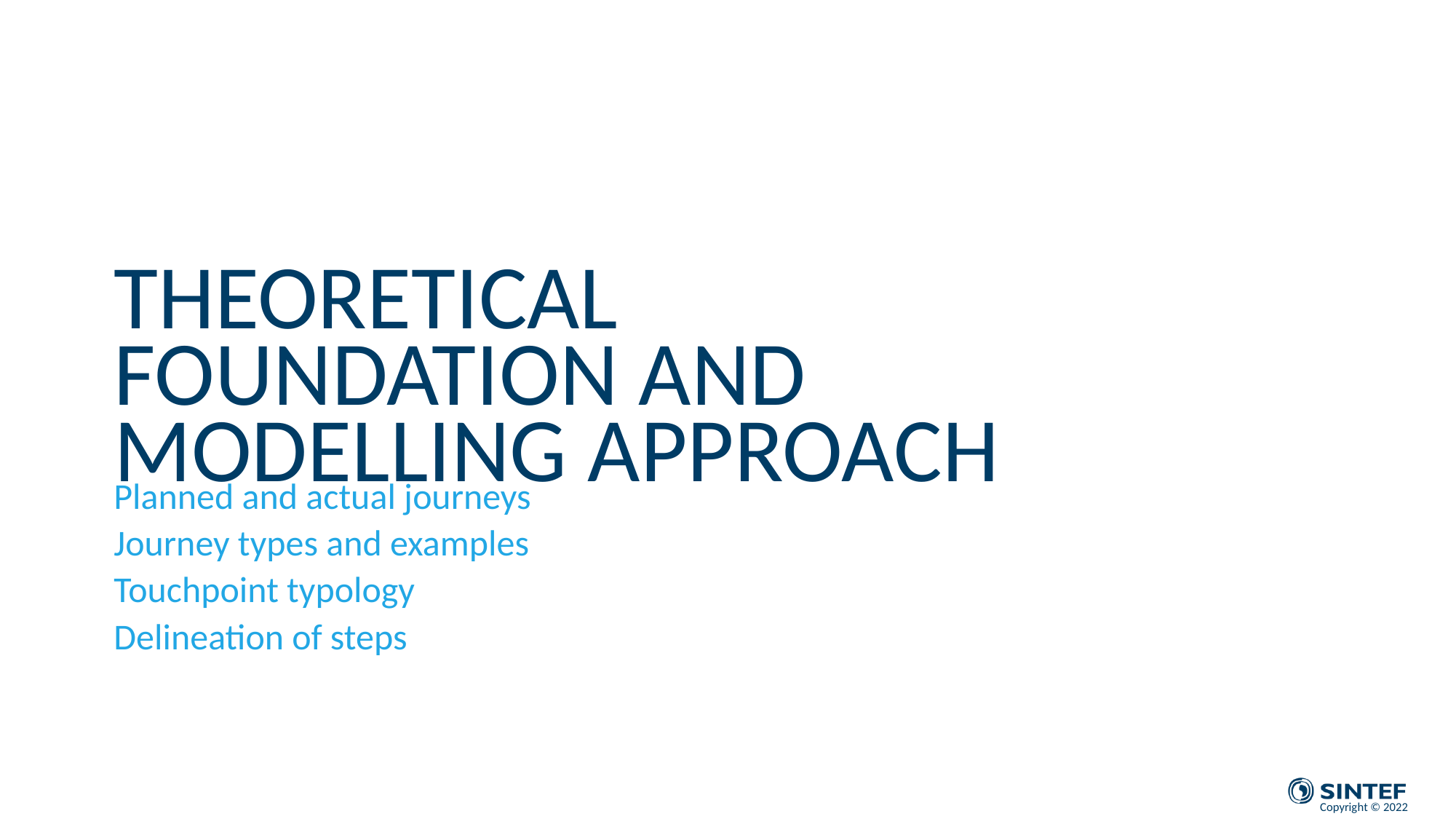

# Theoretical foundation and modelling approach
Planned and actual journeys
Journey types and examples
Touchpoint typology
Delineation of steps